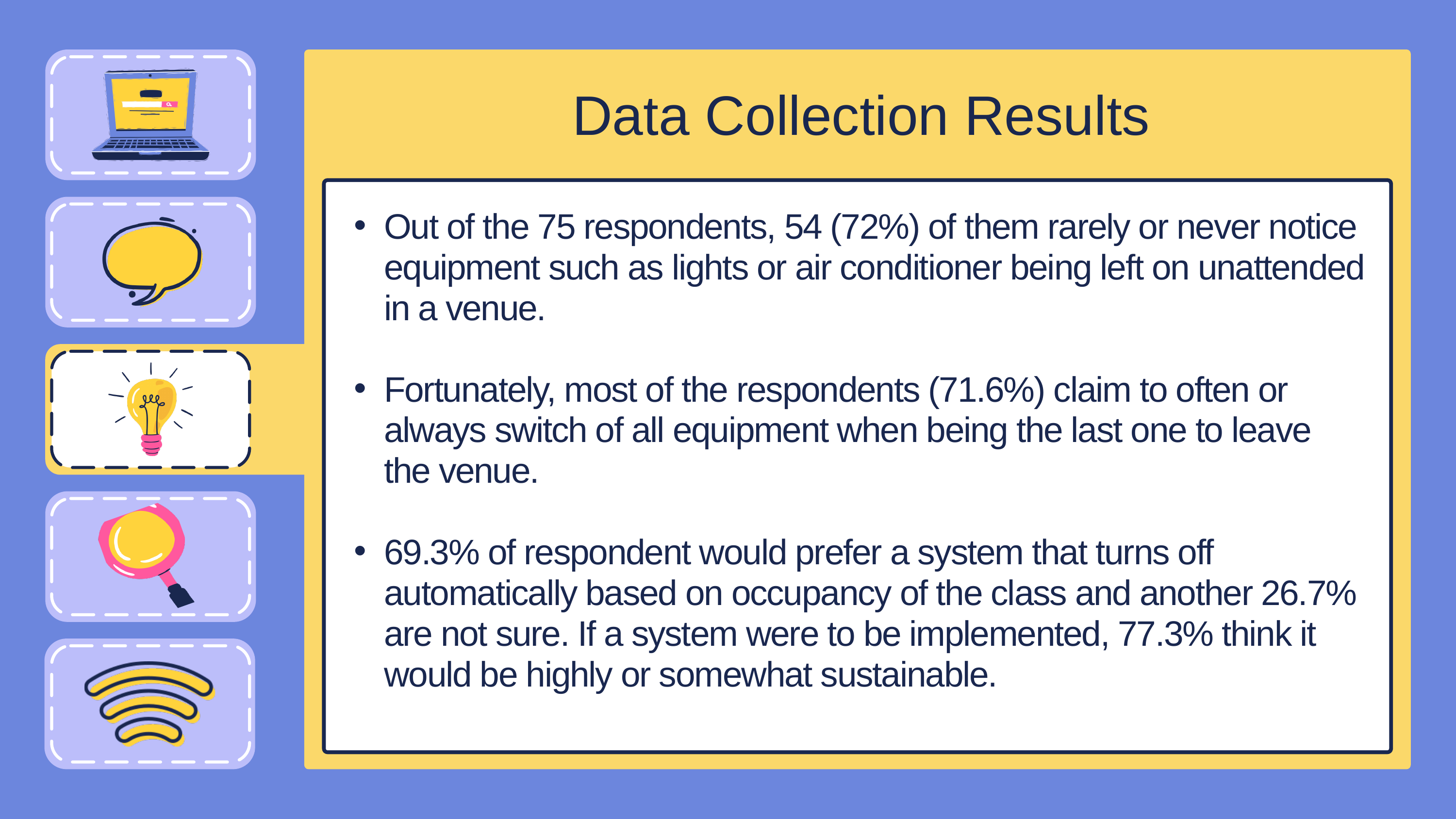

Data Collection Results

Out of the 75 respondents, 54 (72%) of them rarely or never notice equipment such as lights or air conditioner being left on unattended in a venue.

Fortunately, most of the respondents (71.6%) claim to often or always switch of all equipment when being the last one to leave the venue.

69.3% of respondent would prefer a system that turns off automatically based on occupancy of the class and another 26.7% are not sure. If a system were to be implemented, 77.3% think it would be highly or somewhat sustainable.